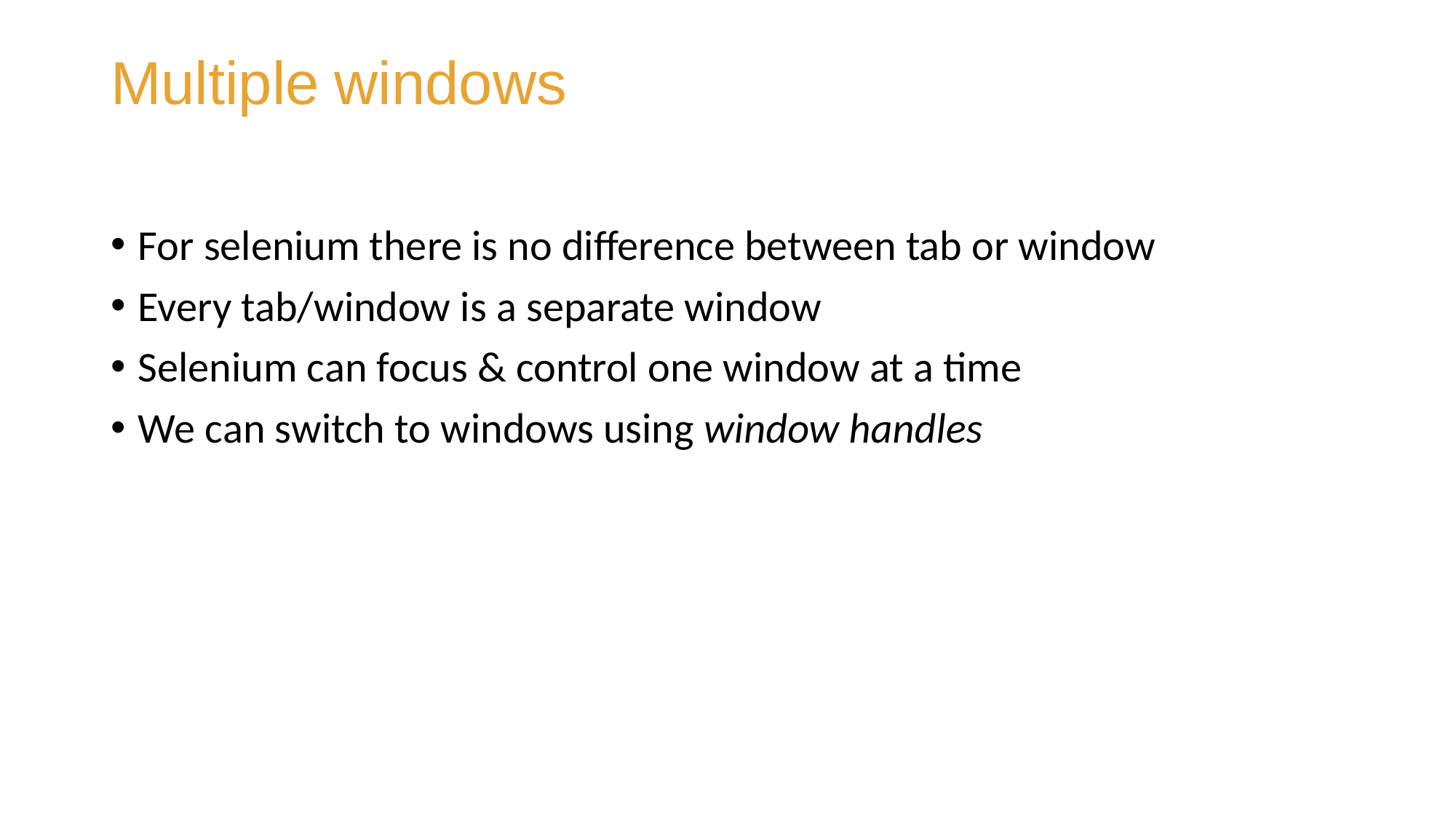

# Multiple windows
For selenium there is no difference between tab or window
Every tab/window is a separate window
Selenium can focus & control one window at a time
We can switch to windows using window handles